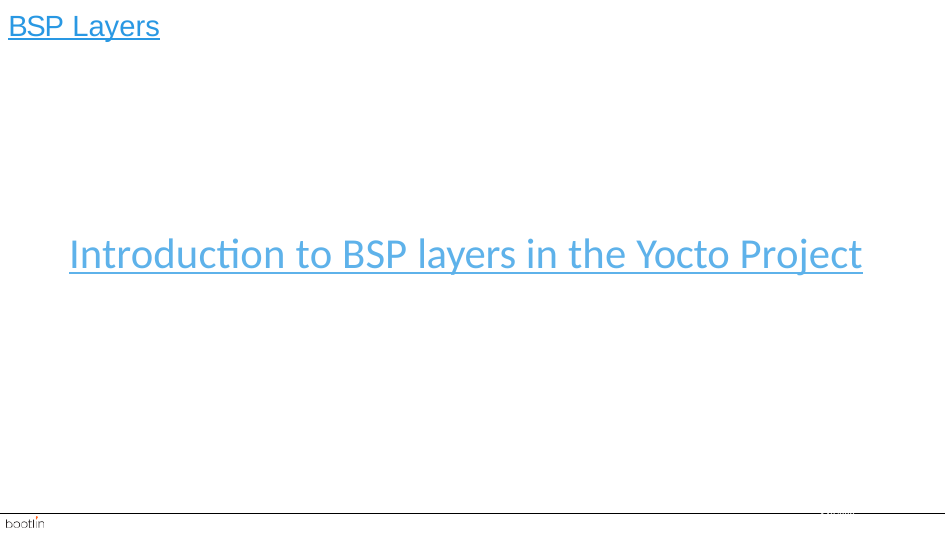

BSP Layers
# Introduction to BSP layers in the Yocto Project
143/300

Remake by Mao Huynh